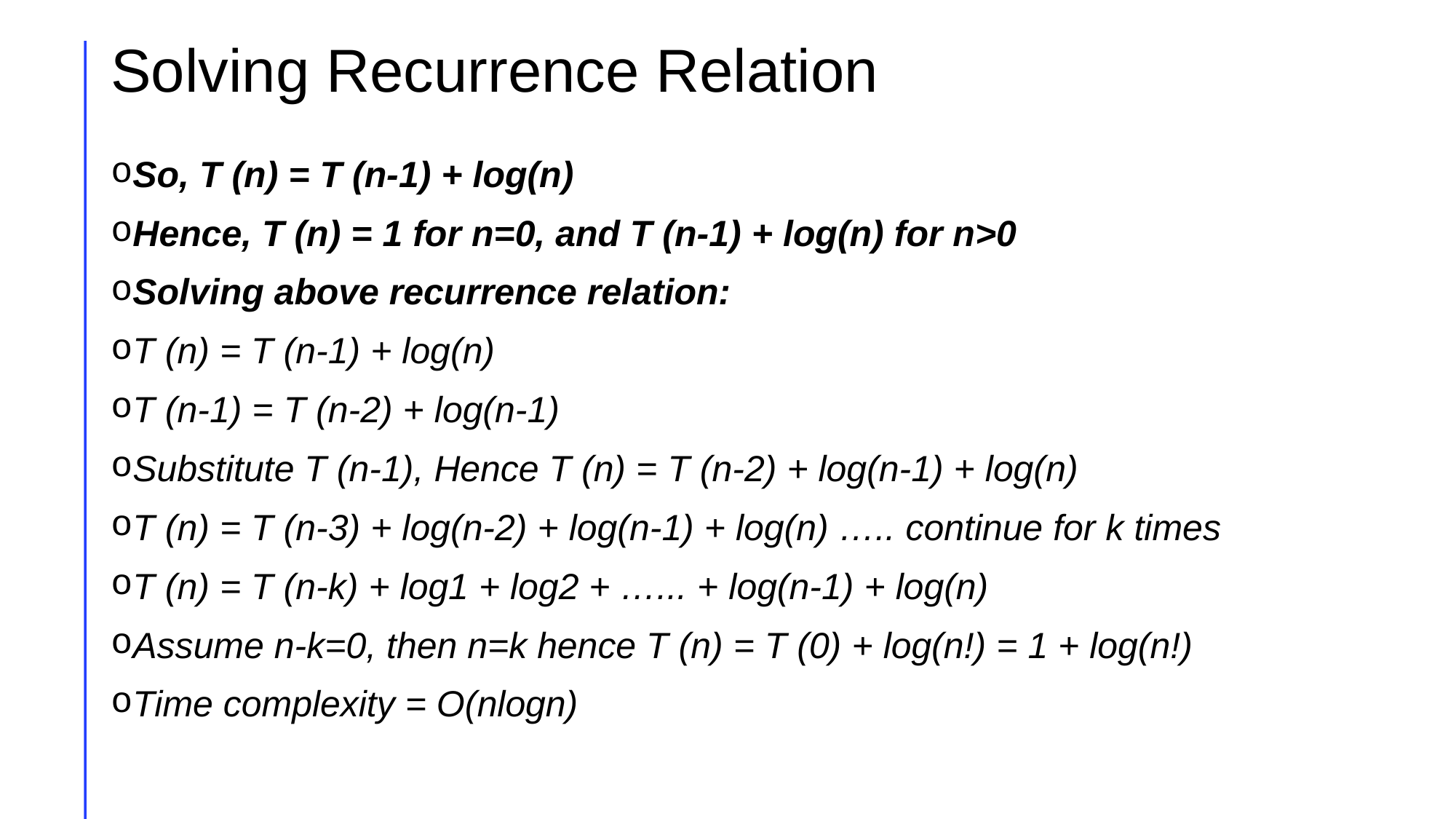

# Solving Recurrence Relation
So, T (n) = T (n-1) + log(n)
Hence, T (n) = 1 for n=0, and T (n-1) + log(n) for n>0
Solving above recurrence relation:
T (n) = T (n-1) + log(n)
T (n-1) = T (n-2) + log(n-1)
Substitute T (n-1), Hence T (n) = T (n-2) + log(n-1) + log(n)
T (n) = T (n-3) + log(n-2) + log(n-1) + log(n) ….. continue for k times
T (n) = T (n-k) + log1 + log2 + …... + log(n-1) + log(n)
Assume n-k=0, then n=k hence T (n) = T (0) + log(n!) = 1 + log(n!)
Time complexity = O(nlogn)